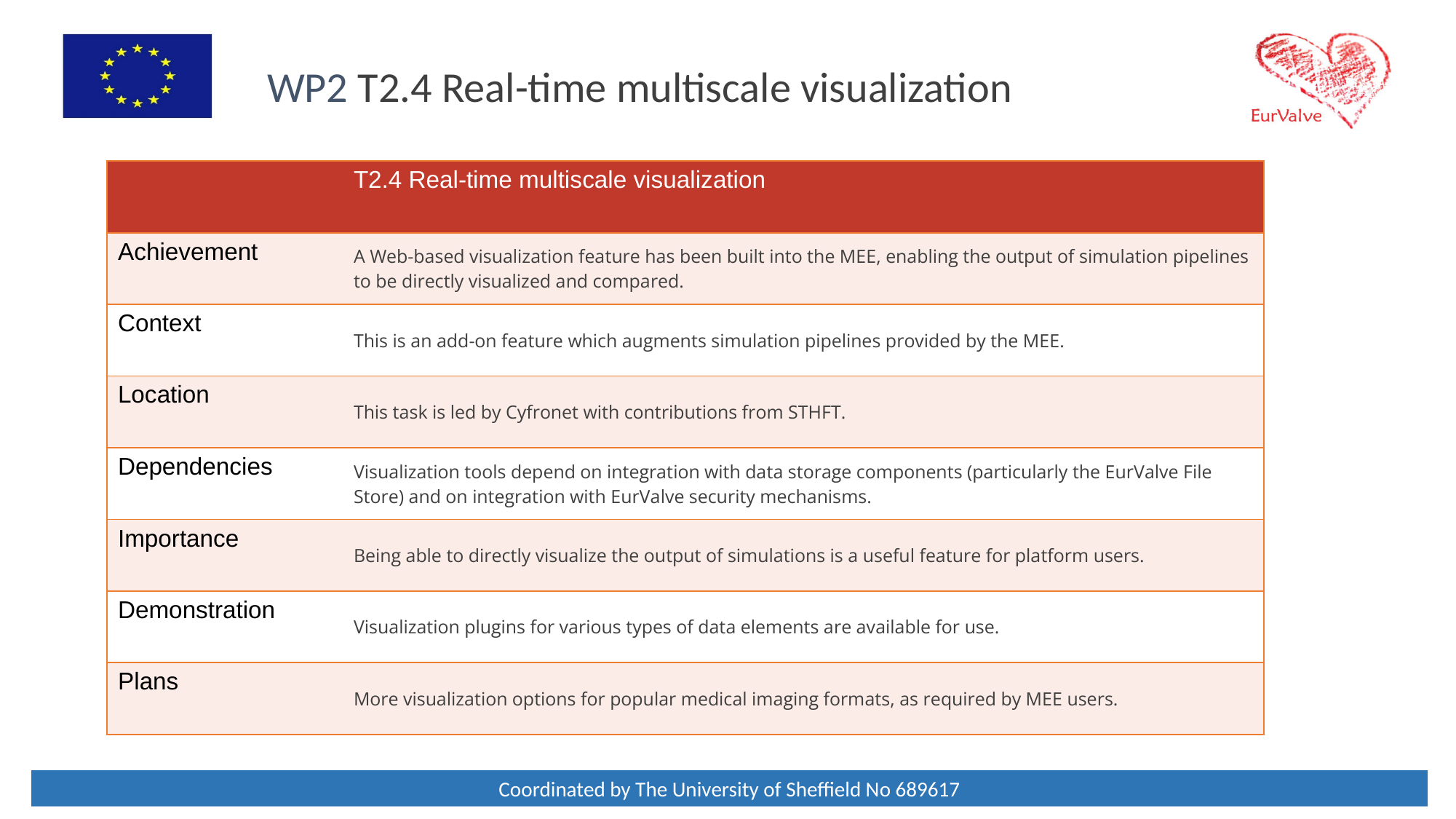

# WP2 T2.4 Real-time multiscale visualization
|  | T2.4 Real-time multiscale visualization |
| --- | --- |
| Achievement | A Web-based visualization feature has been built into the MEE, enabling the output of simulation pipelines to be directly visualized and compared. |
| Context | This is an add-on feature which augments simulation pipelines provided by the MEE. |
| Location | This task is led by Cyfronet with contributions from STHFT. |
| Dependencies | Visualization tools depend on integration with data storage components (particularly the EurValve File Store) and on integration with EurValve security mechanisms. |
| Importance | Being able to directly visualize the output of simulations is a useful feature for platform users. |
| Demonstration | Visualization plugins for various types of data elements are available for use. |
| Plans | More visualization options for popular medical imaging formats, as required by MEE users. |